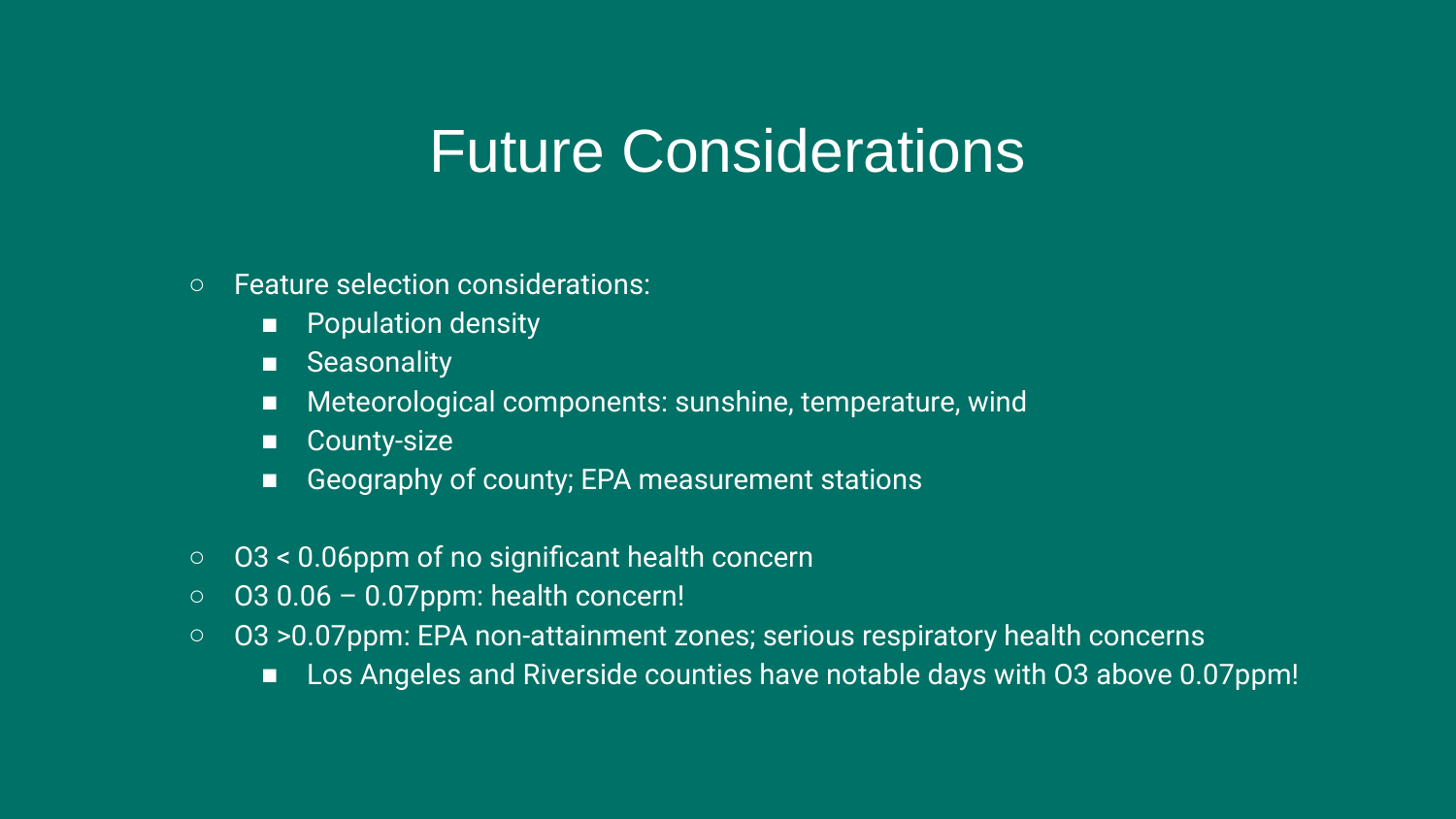

Future Considerations

Feature selection considerations:
Population density
Seasonality
Meteorological components: sunshine, temperature, wind
County-size
Geography of county; EPA measurement stations

O3 < 0.06ppm of no significant health concern
O3 0.06 – 0.07ppm: health concern!
O3 >0.07ppm: EPA non-attainment zones; serious respiratory health concerns
Los Angeles and Riverside counties have notable days with O3 above 0.07ppm!